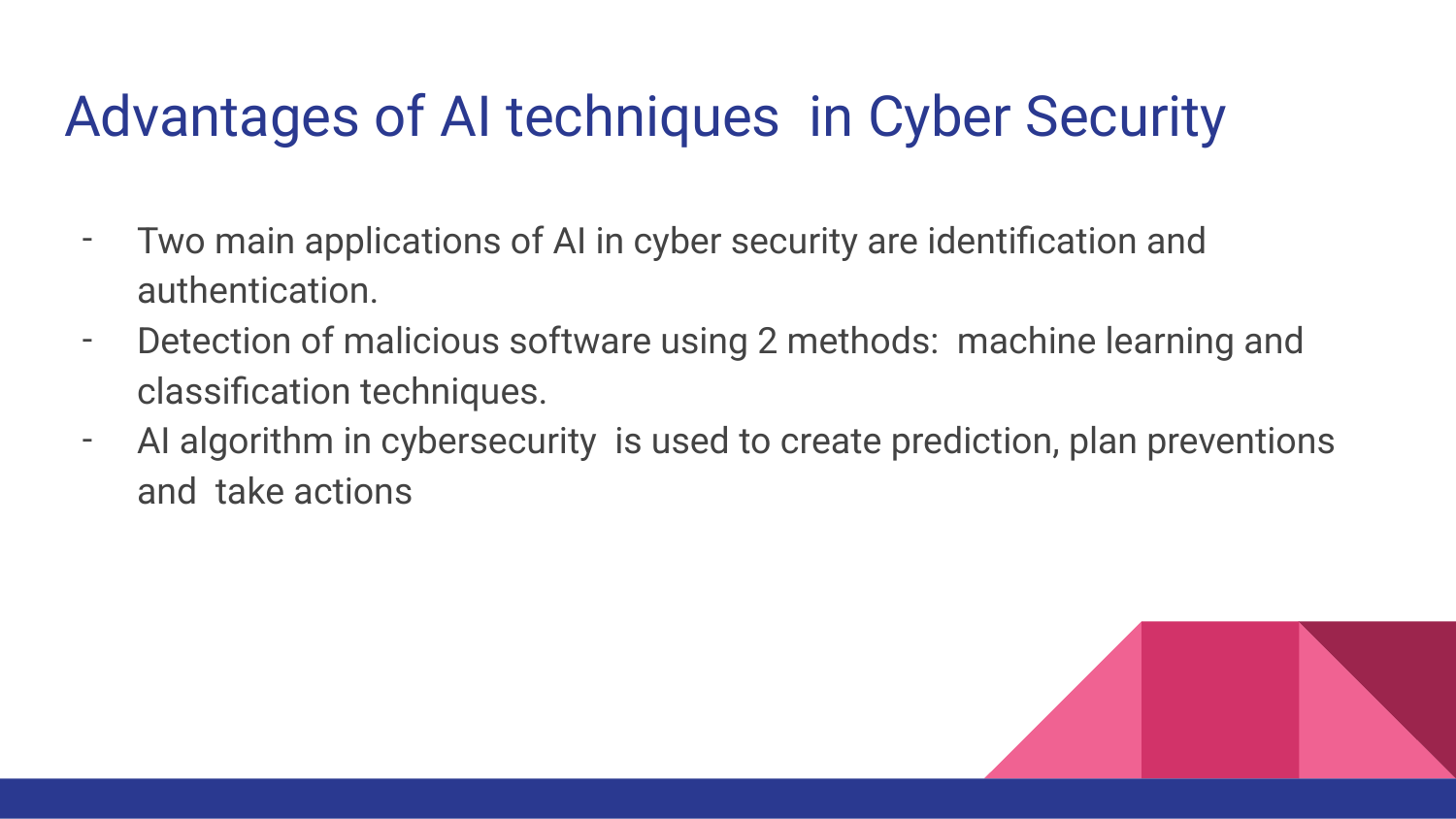

# Advantages of AI techniques  in Cyber Security
Two main applications of AI in cyber security are identification and authentication.
Detection of malicious software using 2 methods:  machine learning and classification techniques.
AI algorithm in cybersecurity  is used to create prediction, plan preventions and  take actions